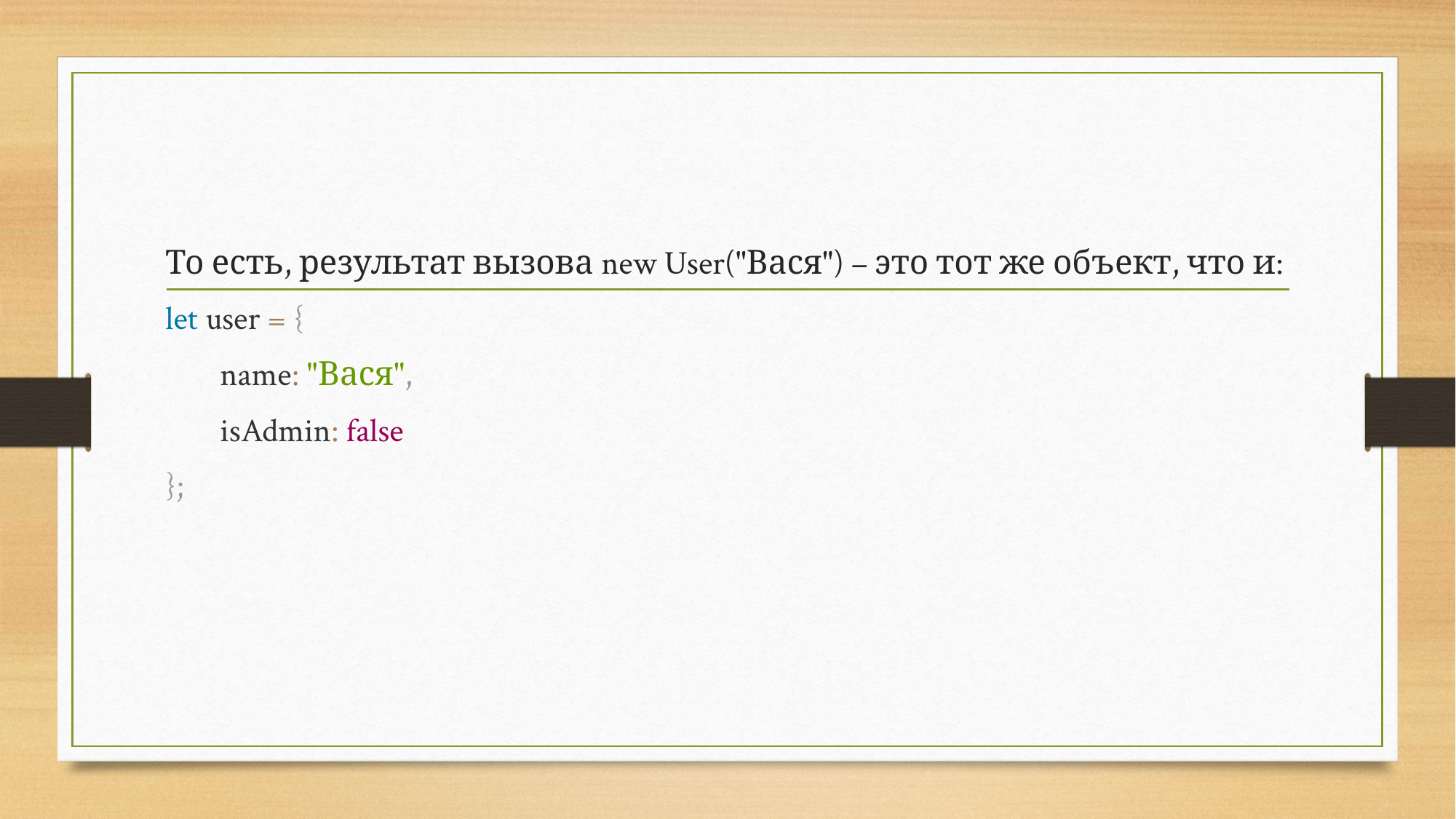

То есть, результат вызова new User("Вася") – это тот же объект, что и:
let user = {
name: "Вася",
isAdmin: false
};